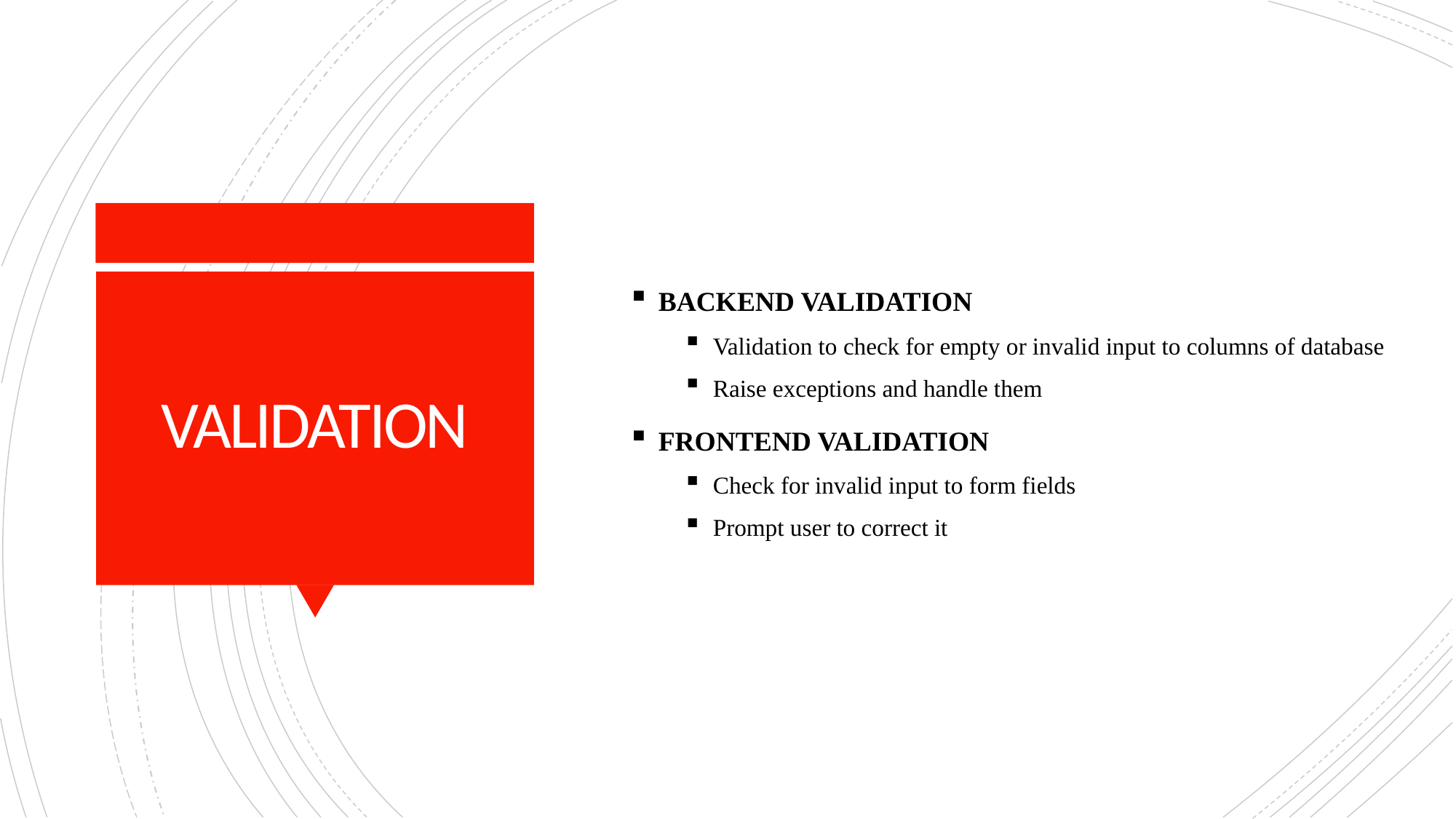

BACKEND VALIDATION
Validation to check for empty or invalid input to columns of database
Raise exceptions and handle them
FRONTEND VALIDATION
Check for invalid input to form fields
Prompt user to correct it
# VALIDATION